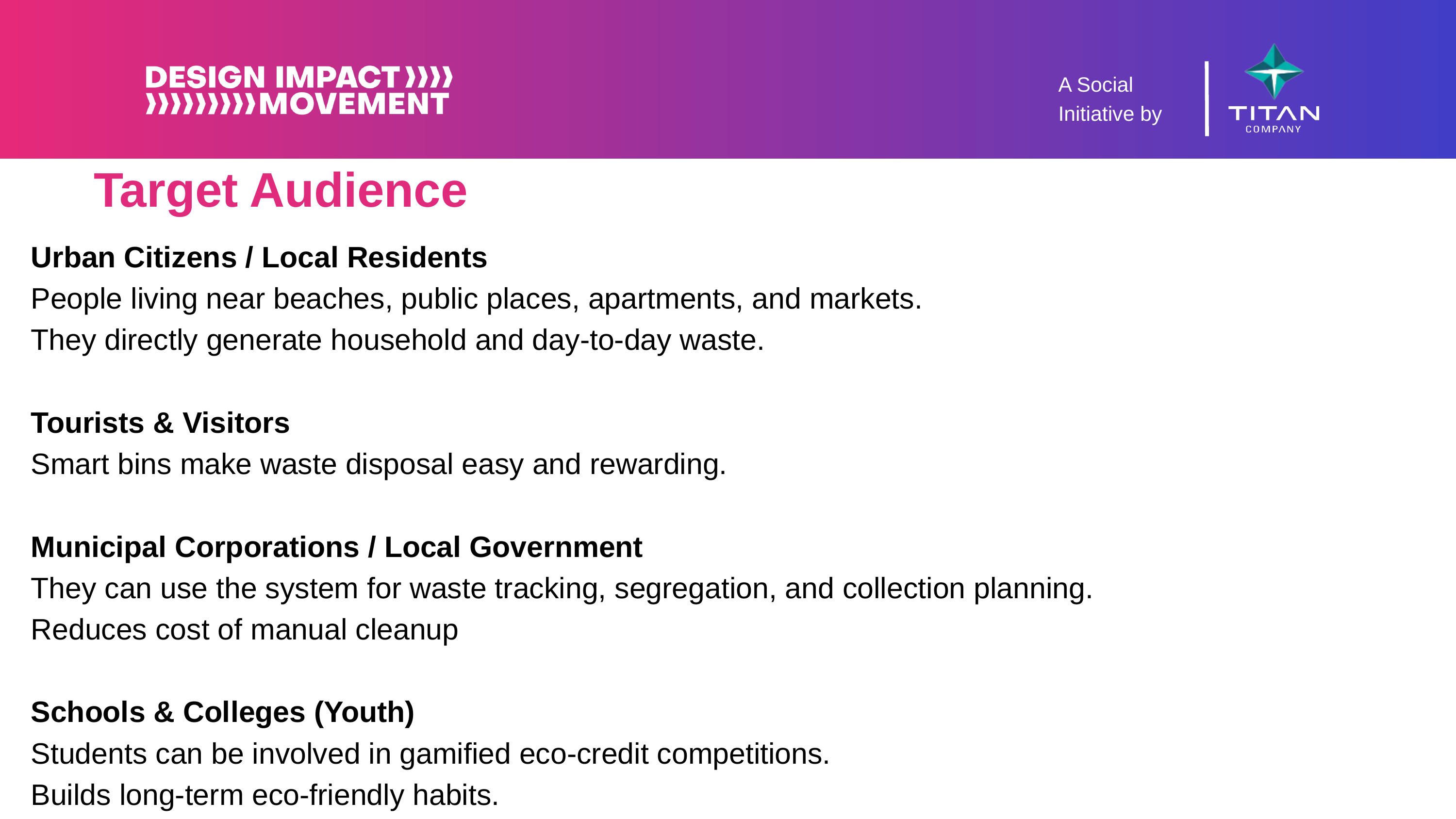

A Social Initiative by
Target Audience
Urban Citizens / Local Residents
People living near beaches, public places, apartments, and markets.
They directly generate household and day-to-day waste.

Tourists & Visitors
Smart bins make waste disposal easy and rewarding.

Municipal Corporations / Local Government
They can use the system for waste tracking, segregation, and collection planning.
Reduces cost of manual cleanup

Schools & Colleges (Youth)
Students can be involved in gamified eco-credit competitions.
Builds long-term eco-friendly habits.